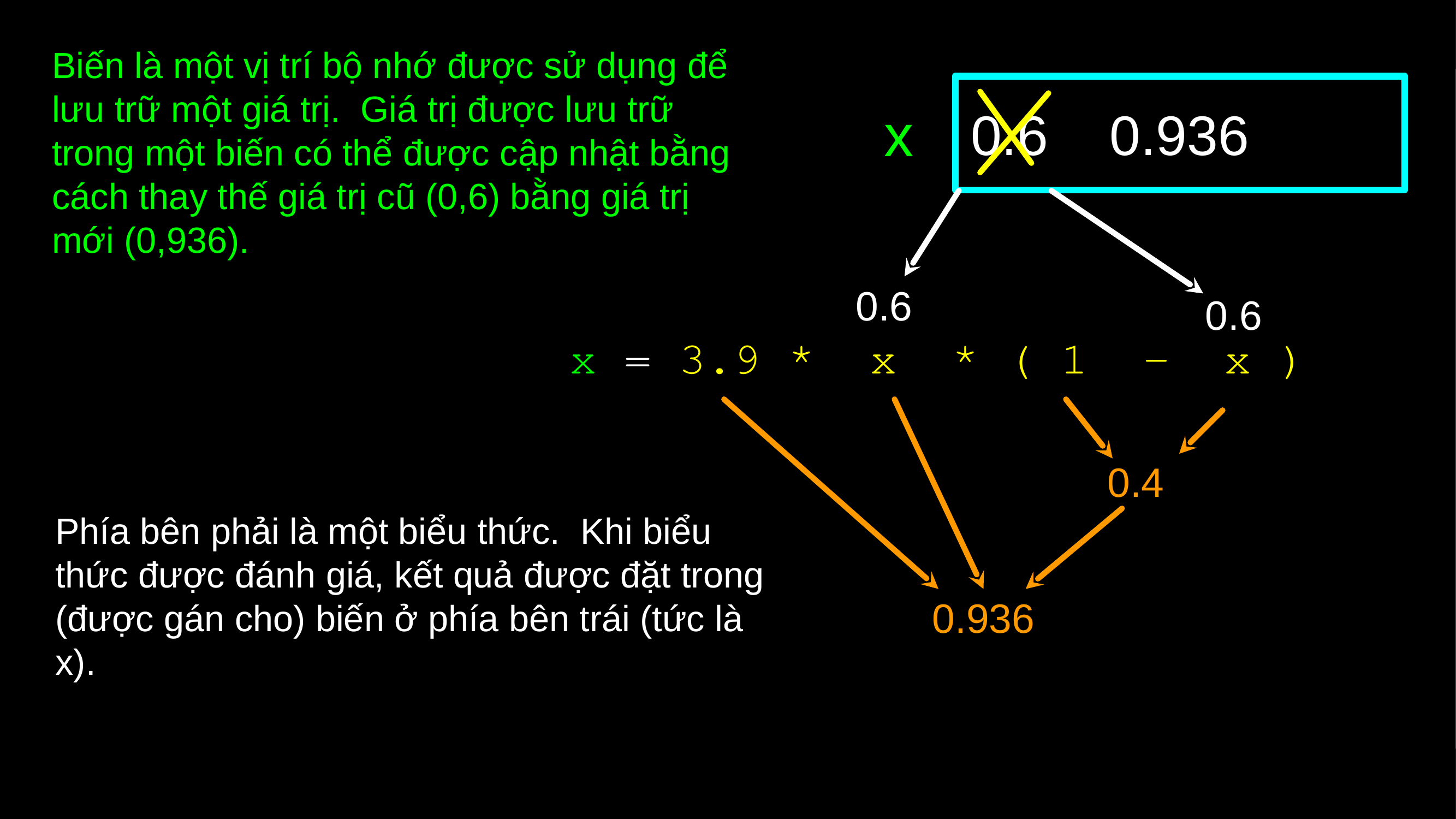

Biến là một vị trí bộ nhớ được sử dụng để lưu trữ một giá trị.  Giá trị được lưu trữ trong một biến có thể được cập nhật bằng cách thay thế giá trị cũ (0,6) bằng giá trị mới (0,936).

 0.6    0.936
x
0.6
0.6
x = 3.9 *  x  * ( 1  -  x )
0.4
Phía bên phải là một biểu thức.  Khi biểu thức được đánh giá, kết quả được đặt trong (được gán cho) biến ở phía bên trái (tức là x).

0.936